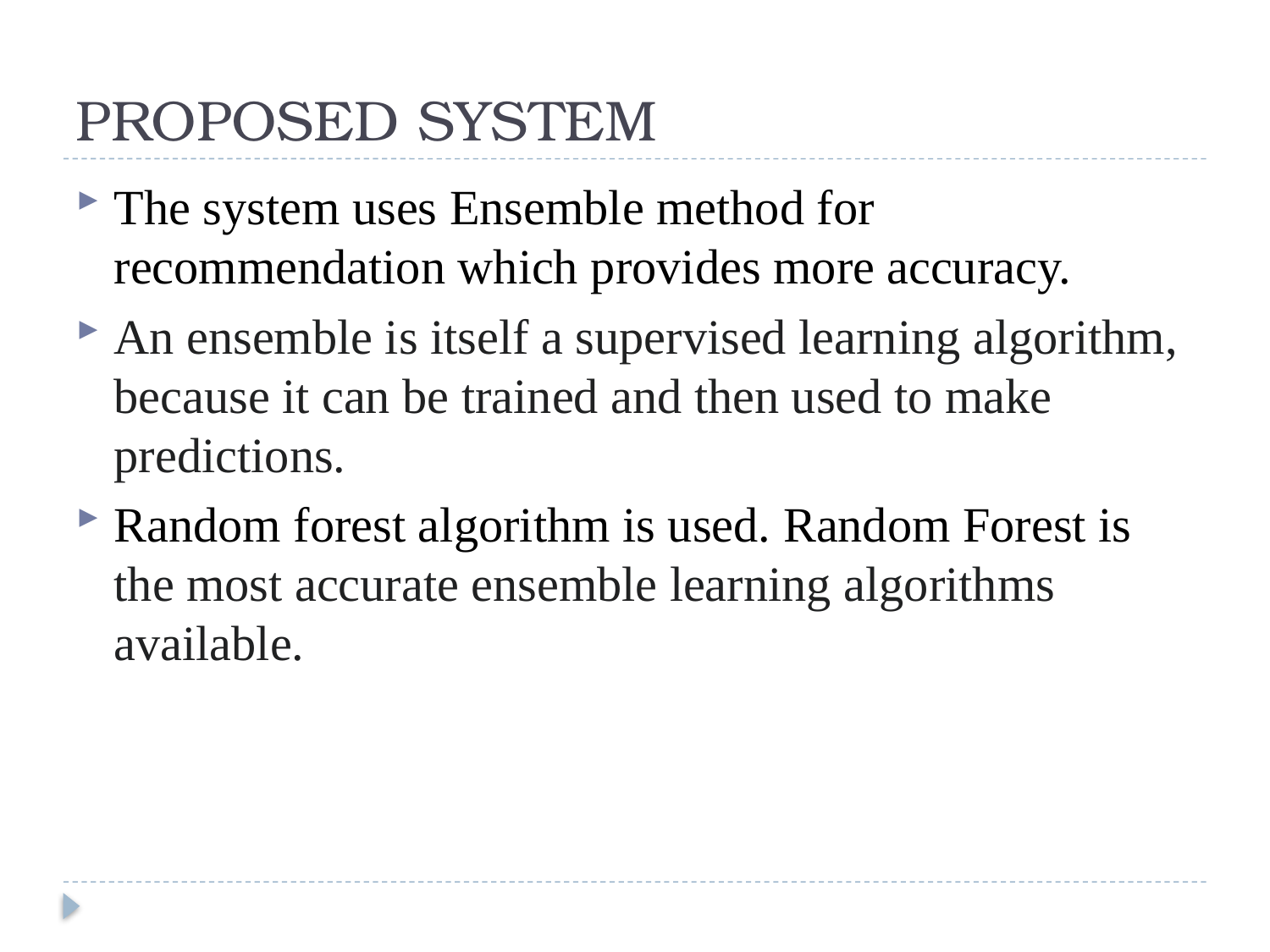

# PROPOSED SYSTEM
The system uses Ensemble method for recommendation which provides more accuracy.
An ensemble is itself a supervised learning algorithm, because it can be trained and then used to make predictions.
Random forest algorithm is used. Random Forest is the most accurate ensemble learning algorithms available.